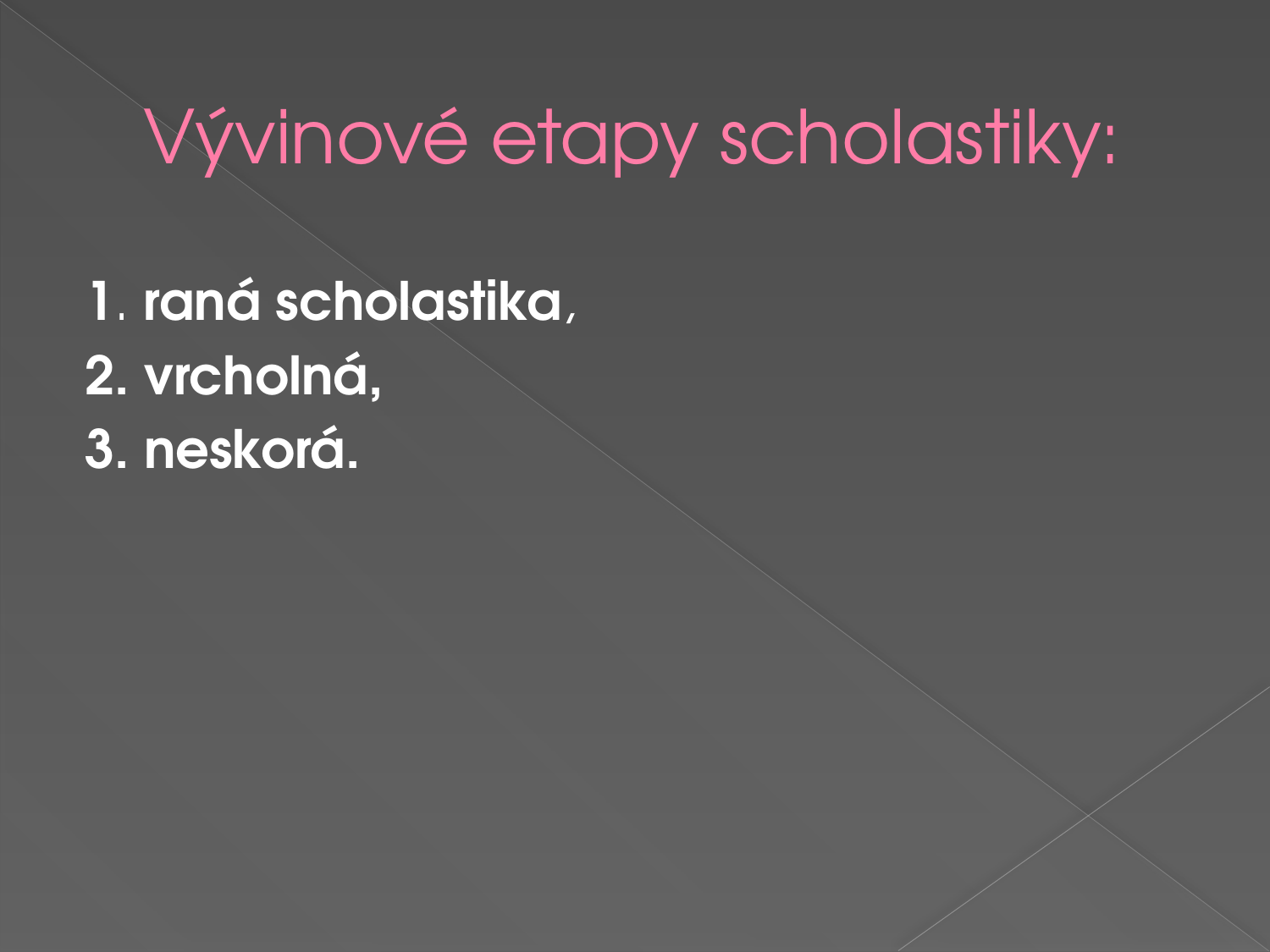

# Vývinové etapy scholastiky:
1. raná scholastika,
2. vrcholná,
3. neskorá.